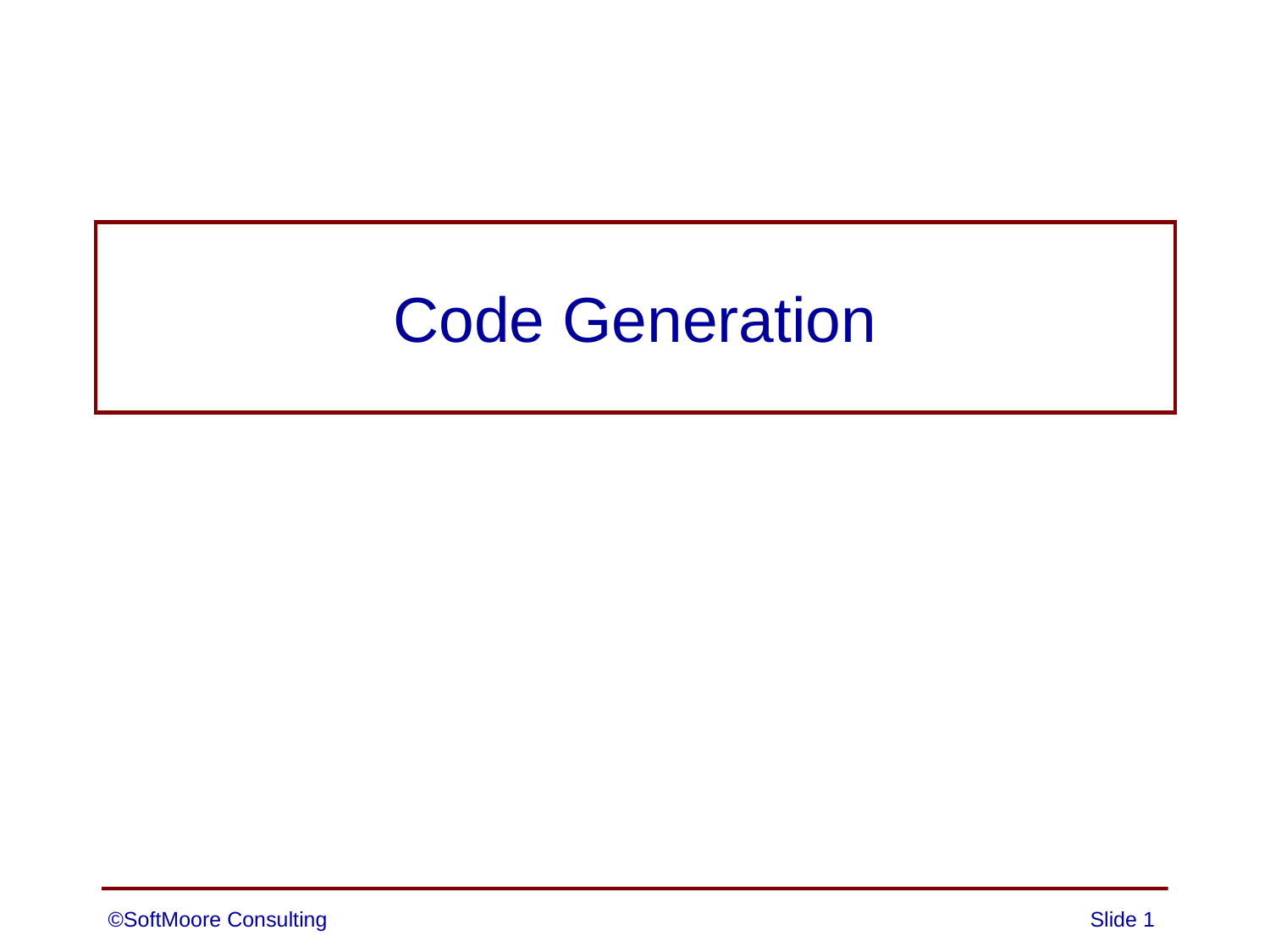

# Code Generation

©SoftMoore Consulting
Slide 1